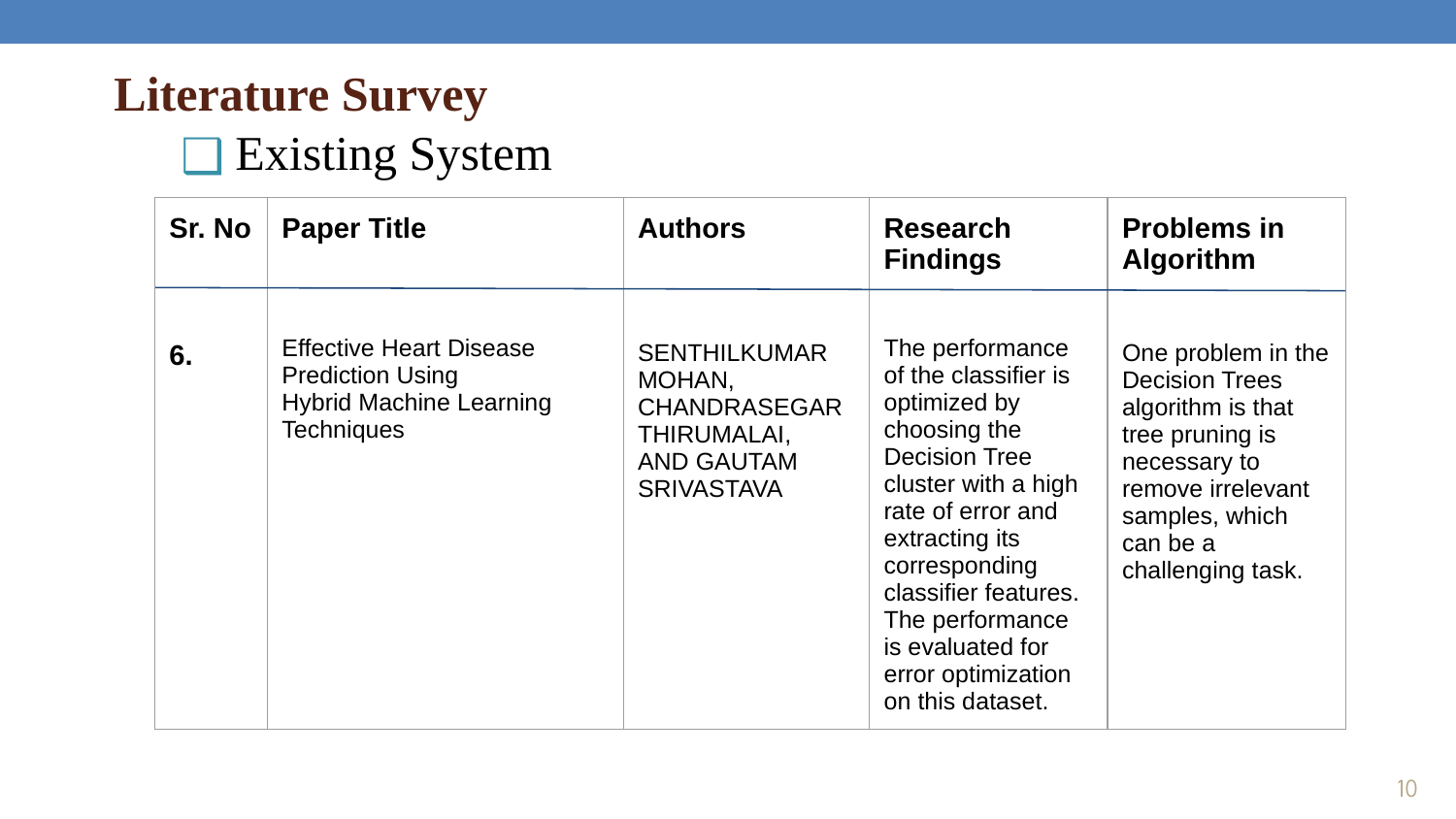

Literature Survey
Existing System

| Sr. No 6. | Paper Title Effective Heart Disease Prediction Using Hybrid Machine Learning Techniques | Authors SENTHILKUMAR MOHAN, CHANDRASEGAR THIRUMALAI, AND GAUTAM SRIVASTAVA | Research Findings The performance of the classifier is optimized by choosing the Decision Tree cluster with a high rate of error and extracting its corresponding classifier features. The performance is evaluated for error optimization on this dataset. | Problems in Algorithm One problem in the Decision Trees algorithm is that tree pruning is necessary to remove irrelevant samples, which can be a challenging task. |
| --- | --- | --- | --- | --- |
10